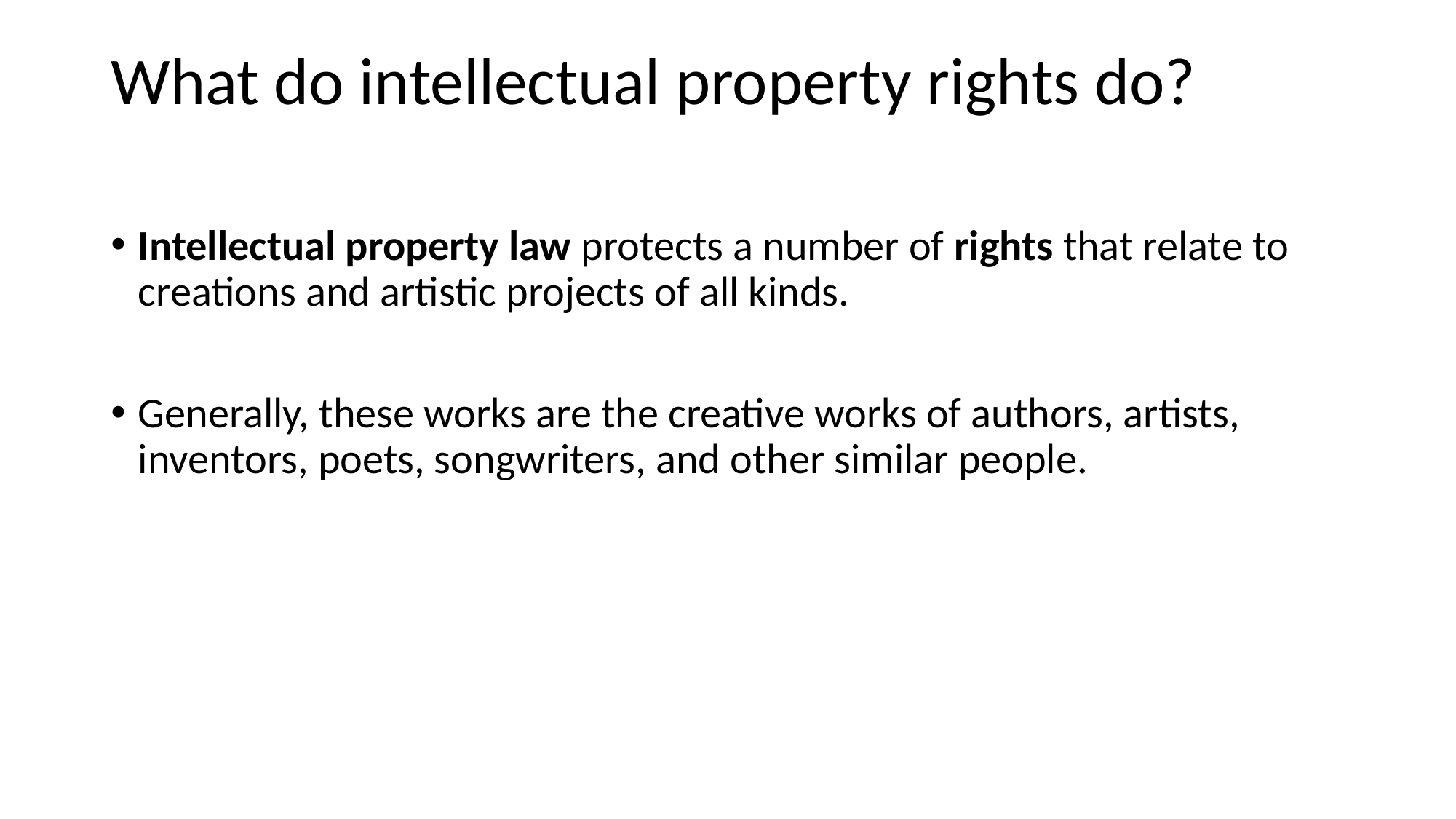

# What do intellectual property rights do?
Intellectual property law protects a number of rights that relate to creations and artistic projects of all kinds.

Generally, these works are the creative works of authors, artists, inventors, poets, songwriters, and other similar people.